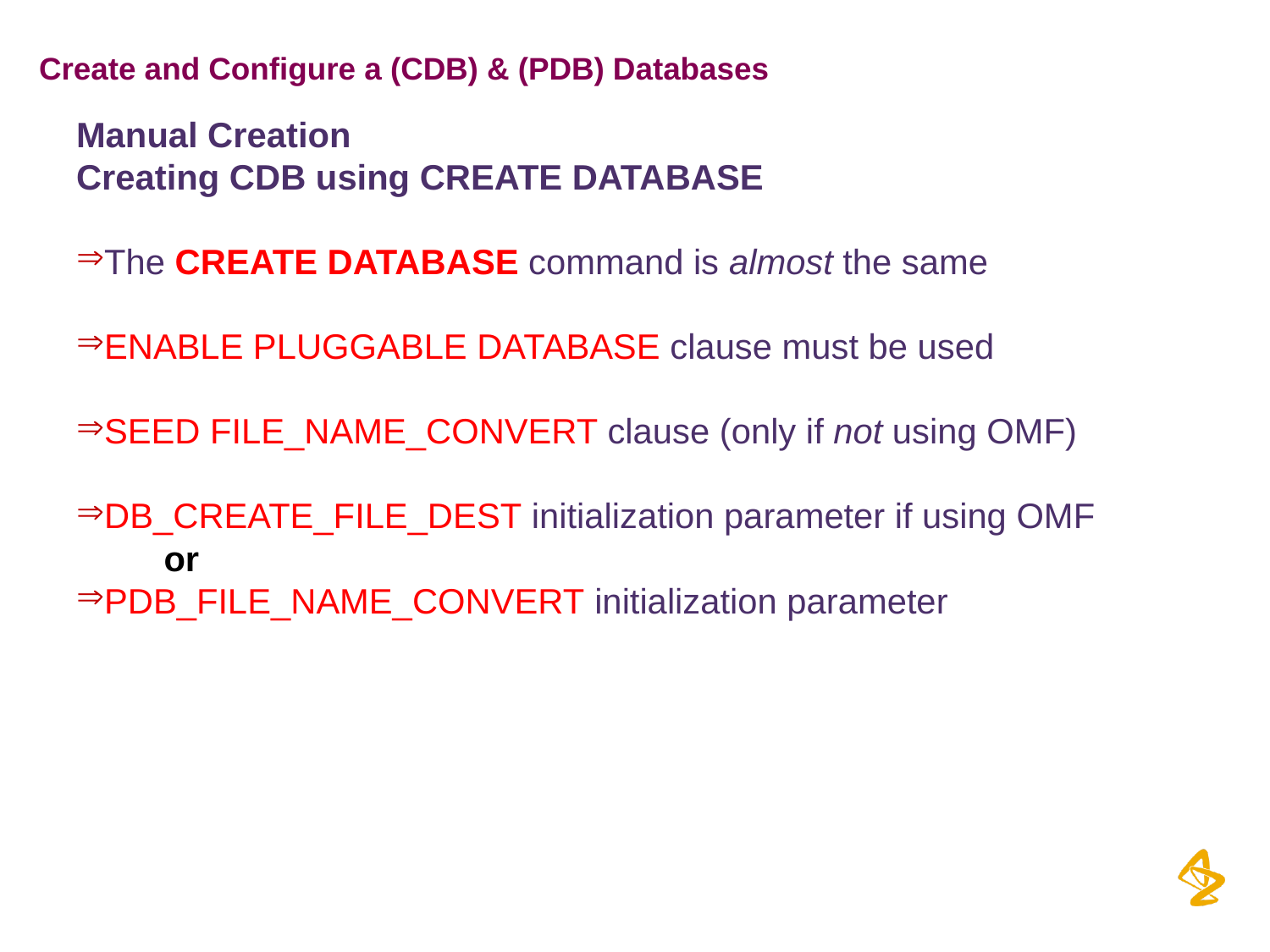

# Create and Configure a (CDB) & (PDB) Databases
Manual Creation
Creating CDB using CREATE DATABASE

The CREATE DATABASE command is almost the same

ENABLE PLUGGABLE DATABASE clause must be used

SEED FILE_NAME_CONVERT clause (only if not using OMF)

DB_CREATE_FILE_DEST initialization parameter if using OMF
         or
PDB_FILE_NAME_CONVERT initialization parameter